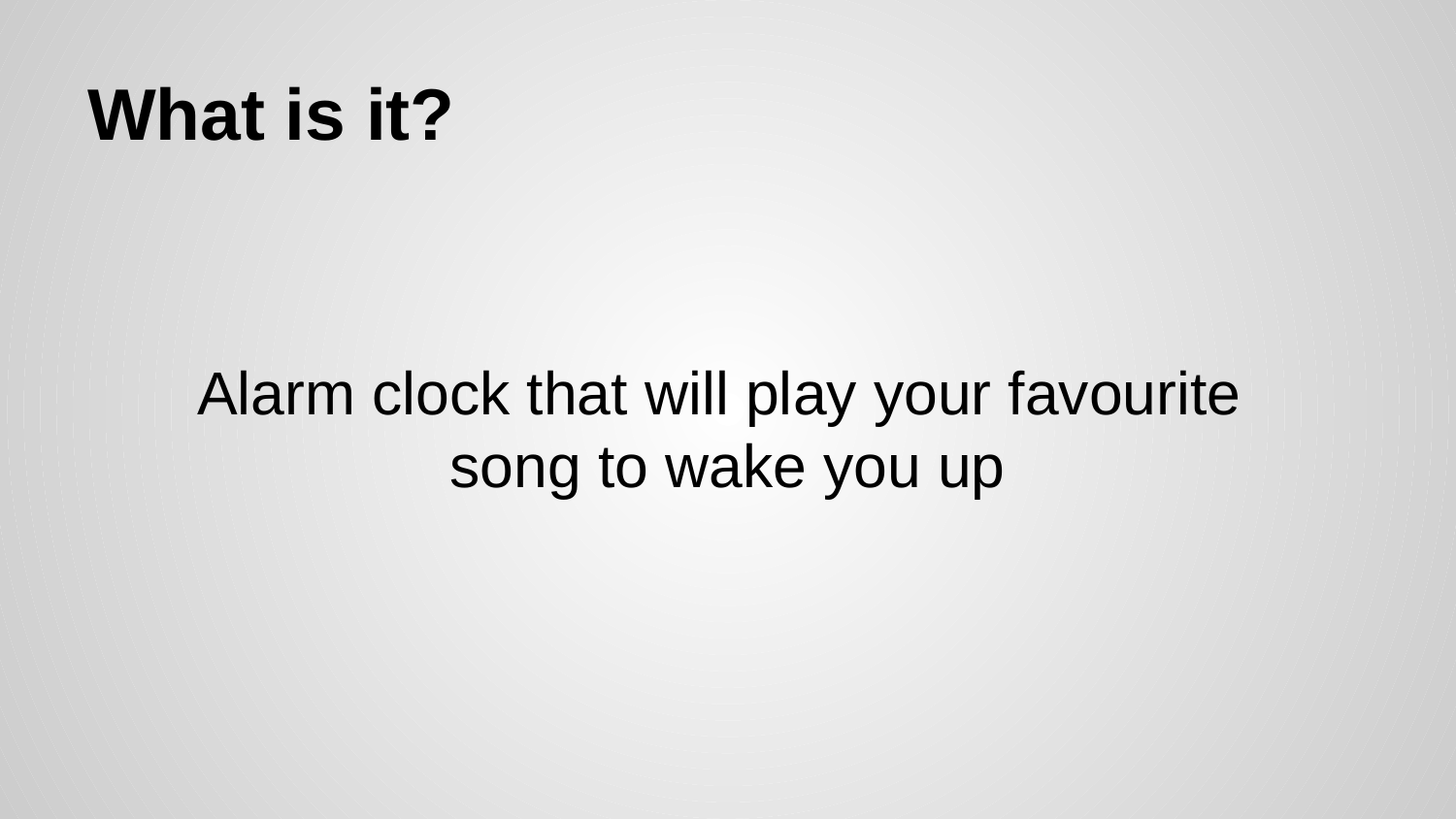

# What is it?
Alarm clock that will play your favourite
song to wake you up